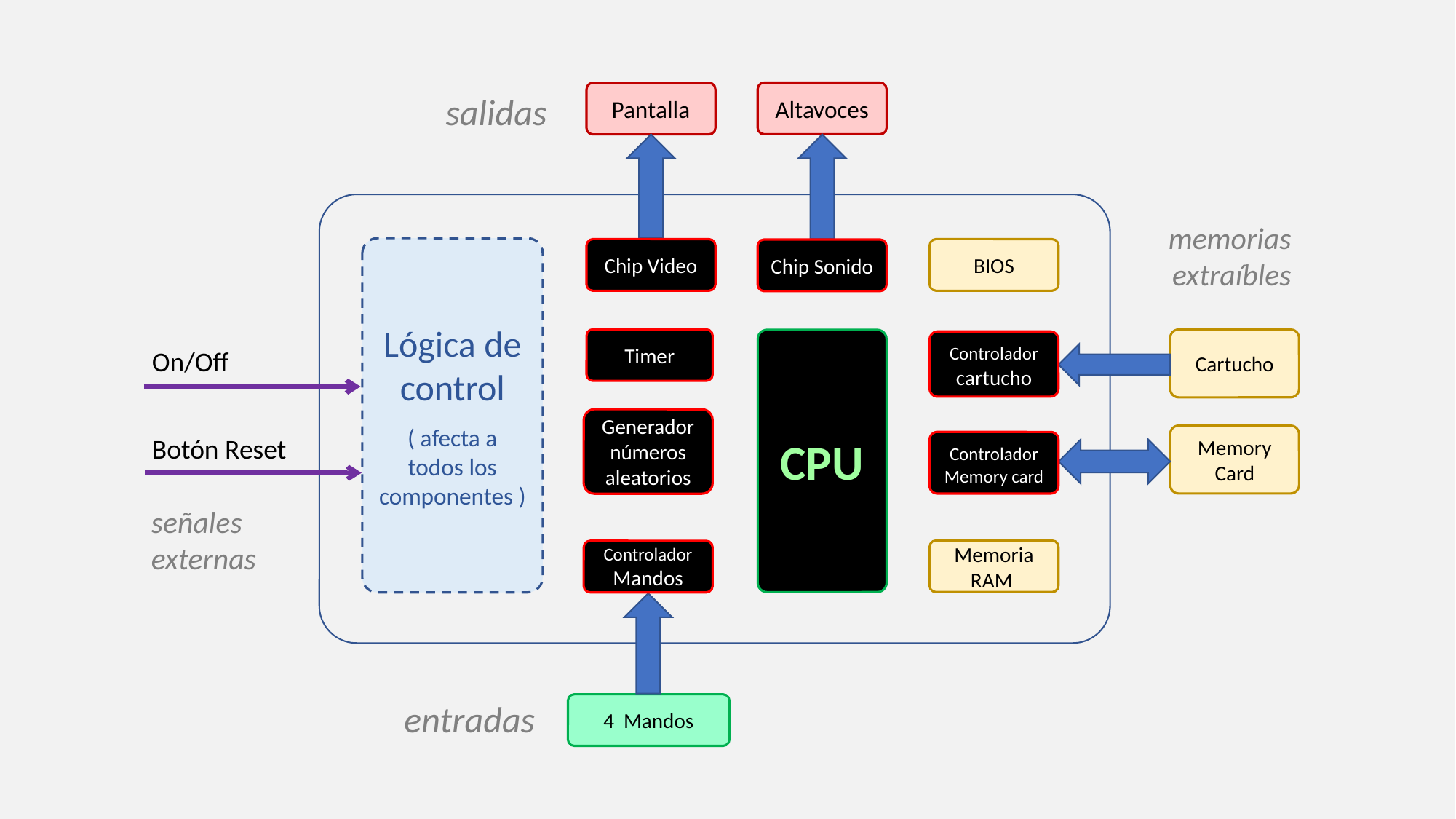

Altavoces
Pantalla
salidas

memorias
extraíbles
Lógica de control

( afecta a
todos los componentes )
Chip Video
BIOS
Chip Sonido
Timer
Cartucho
CPU
Controlador cartucho
On/Off

Generador
números aleatorios
Botón Reset
Memory Card
Controlador Memory card

señales
externas
Memoria RAM
Controlador
Mandos

entradas
4  Mandos